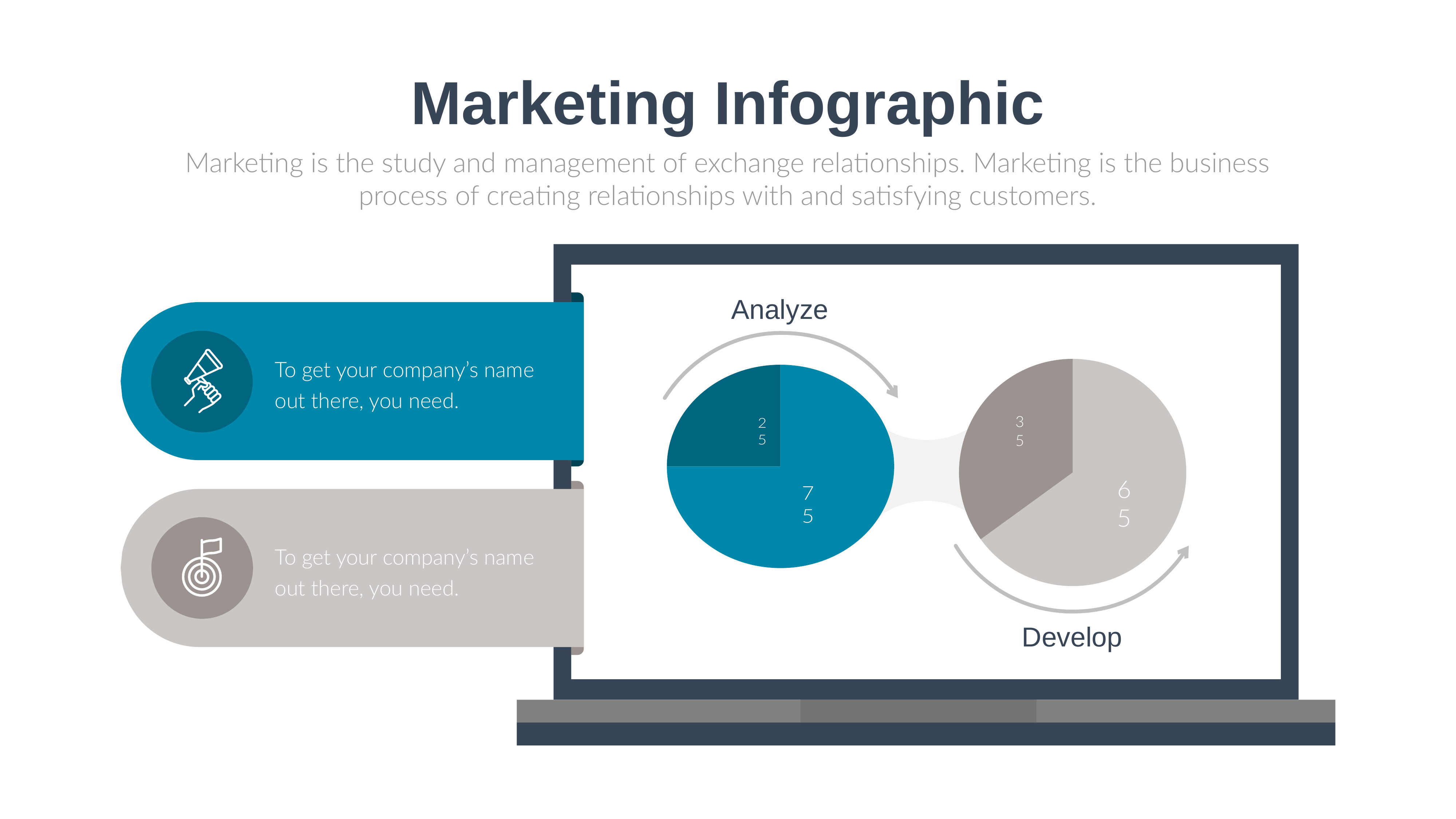

Marketing Infographic
Marketing is the study and management of exchange relationships. Marketing is the business process of creating relationships with and satisfying customers.

To get your company’s name out there, you need.

Analyze

### Chart

| Category | Sales |
|---|---|
| 1st Qtr | 75.0 |
| 2nd Qtr | 25.0 |

### Chart

| Category | Sales |
|---|---|
| 1st Qtr | 65.0 |
| 2nd Qtr | 35.0 |

Develop

To get your company’s name out there, you need.